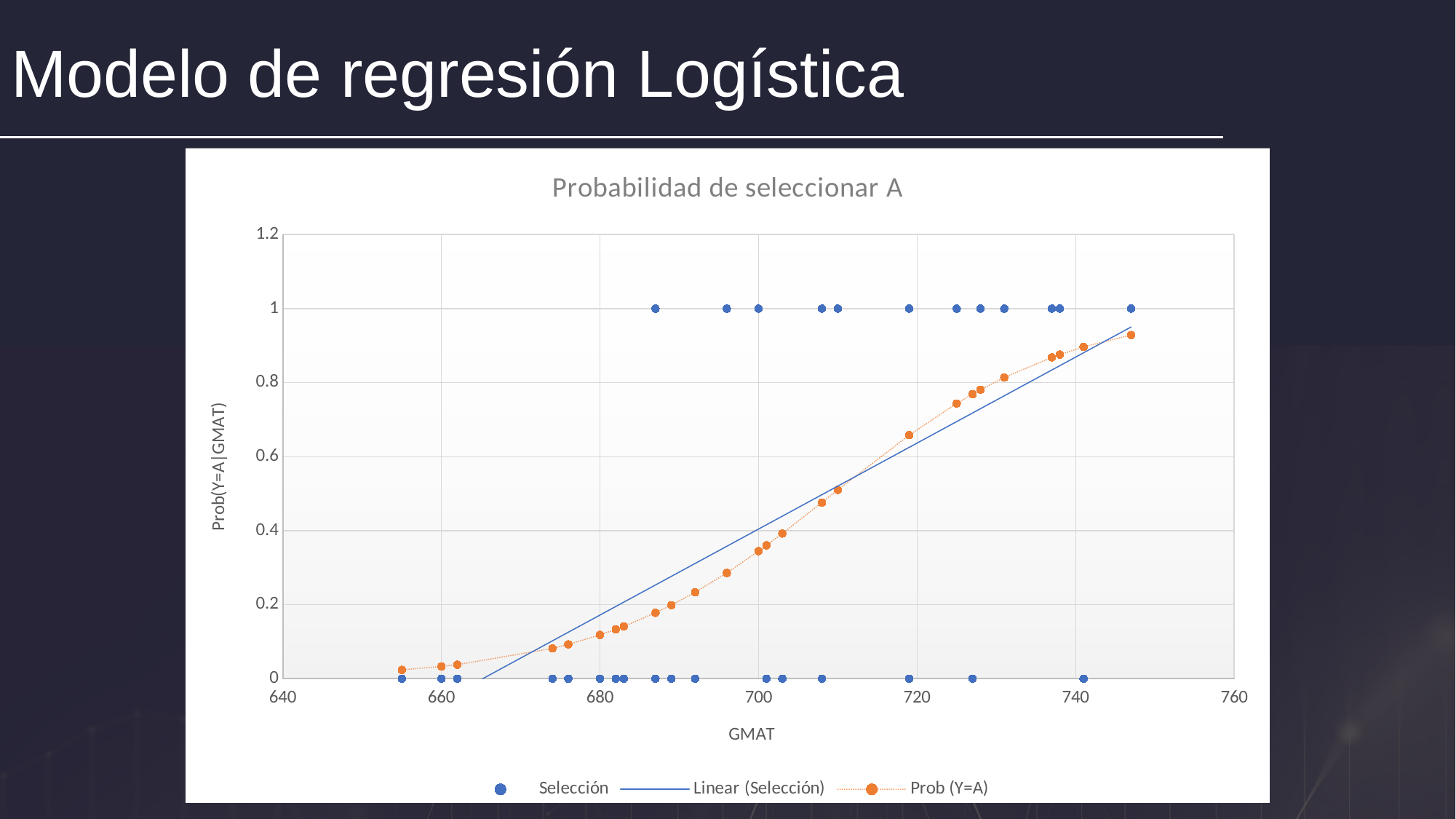

Modelo de regresión Logística

### Chart: Probabilidad de seleccionar A

| Category | Selección | Prob (Y=A) |
|---|---|---|